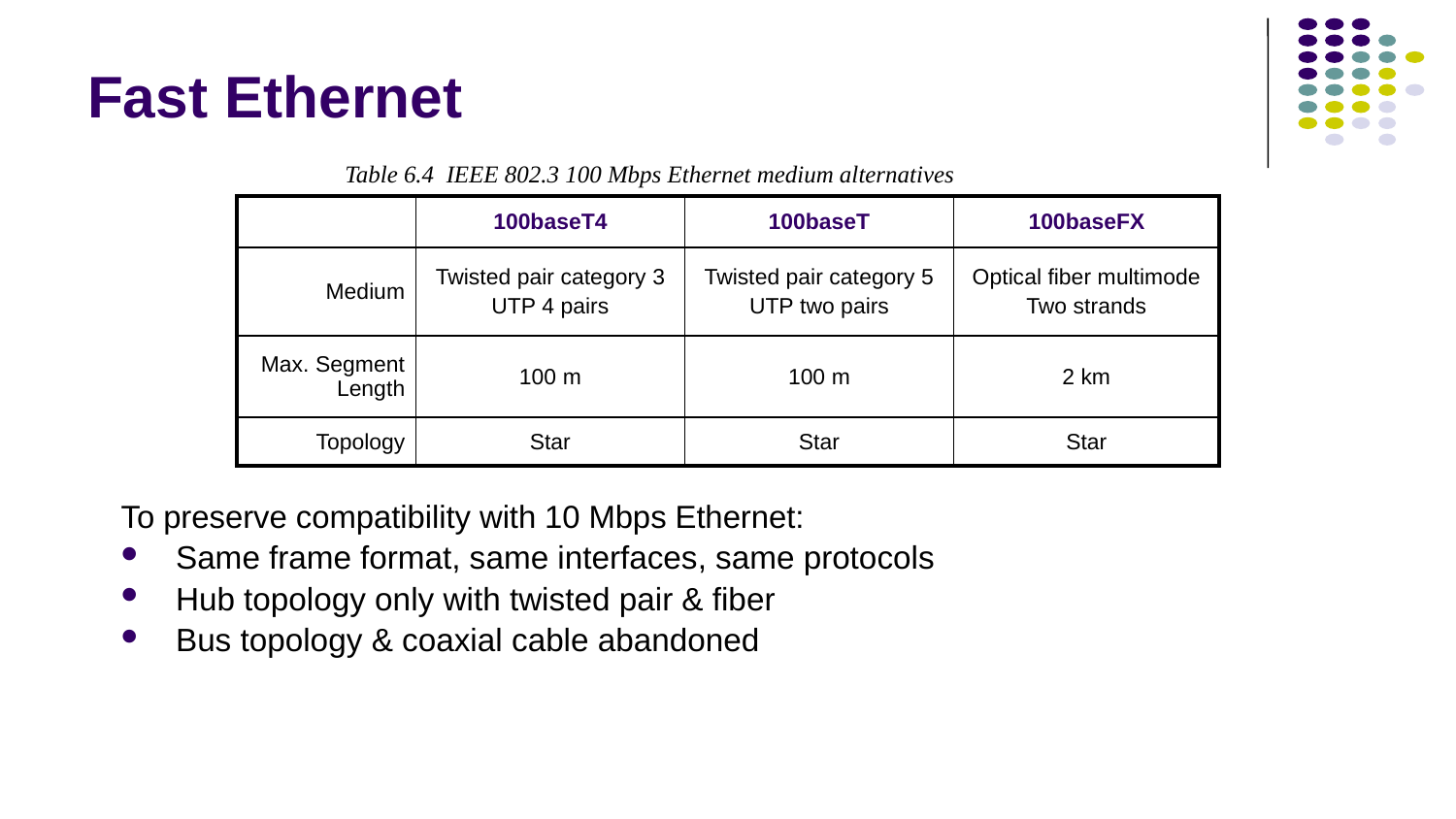

# Fast Ethernet
Table 6.4  IEEE 802.3 100 Mbps Ethernet medium alternatives
|  | 100baseT4 | 100baseT | 100baseFX |
| --- | --- | --- | --- |
| Medium | Twisted pair category 3 UTP 4 pairs | Twisted pair category 5 UTP two pairs | Optical fiber multimode Two strands |
| Max. Segment Length | 100 m | 100 m | 2 km |
| Topology | Star | Star | Star |
To preserve compatibility with 10 Mbps Ethernet:
Same frame format, same interfaces, same protocols
Hub topology only with twisted pair & fiber
Bus topology & coaxial cable abandoned